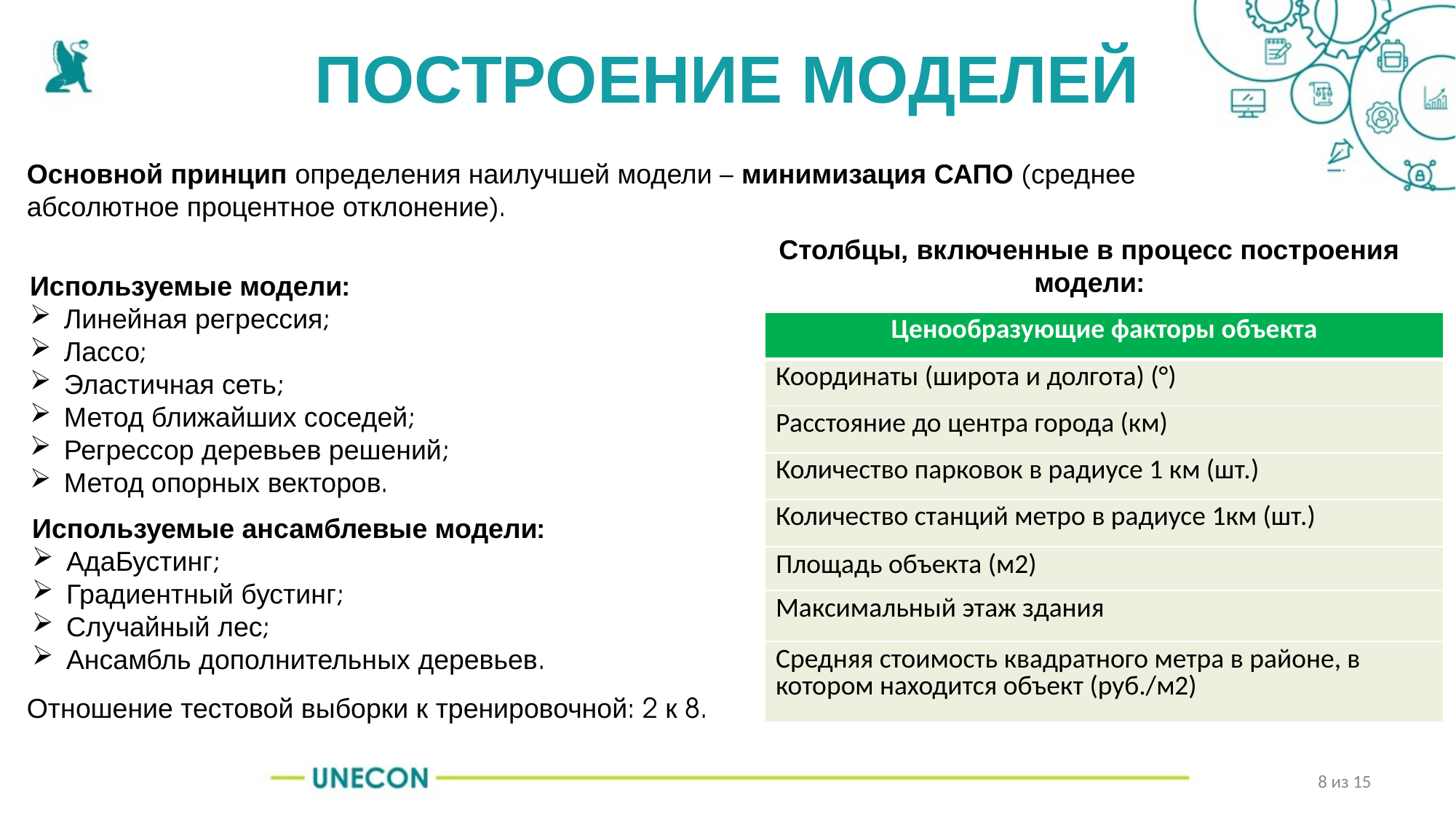

# ПОСТРОЕНИЕ МОДЕЛЕЙ
Основной принцип определения наилучшей модели – минимизация САПО (среднее абсолютное процентное отклонение).
Столбцы, включенные в процесс построения модели:
Используемые модели:
Линейная регрессия;
Лассо;
Эластичная сеть;
Метод ближайших соседей;
Регрессор деревьев решений;
Метод опорных векторов.
| Ценообразующие факторы объекта |
| --- |
| Координаты (широта и долгота) (°) |
| Расстояние до центра города (км) |
| Количество парковок в радиусе 1 км (шт.) |
| Количество станций метро в радиусе 1км (шт.) |
| Площадь объекта (м2) |
| Максимальный этаж здания |
| Средняя стоимость квадратного метра в районе, в котором находится объект (руб./м2) |
Используемые ансамблевые модели:
АдаБустинг;
Градиентный бустинг;
Случайный лес;
Ансамбль дополнительных деревьев.
Отношение тестовой выборки к тренировочной: 2 к 8.
8 из 15